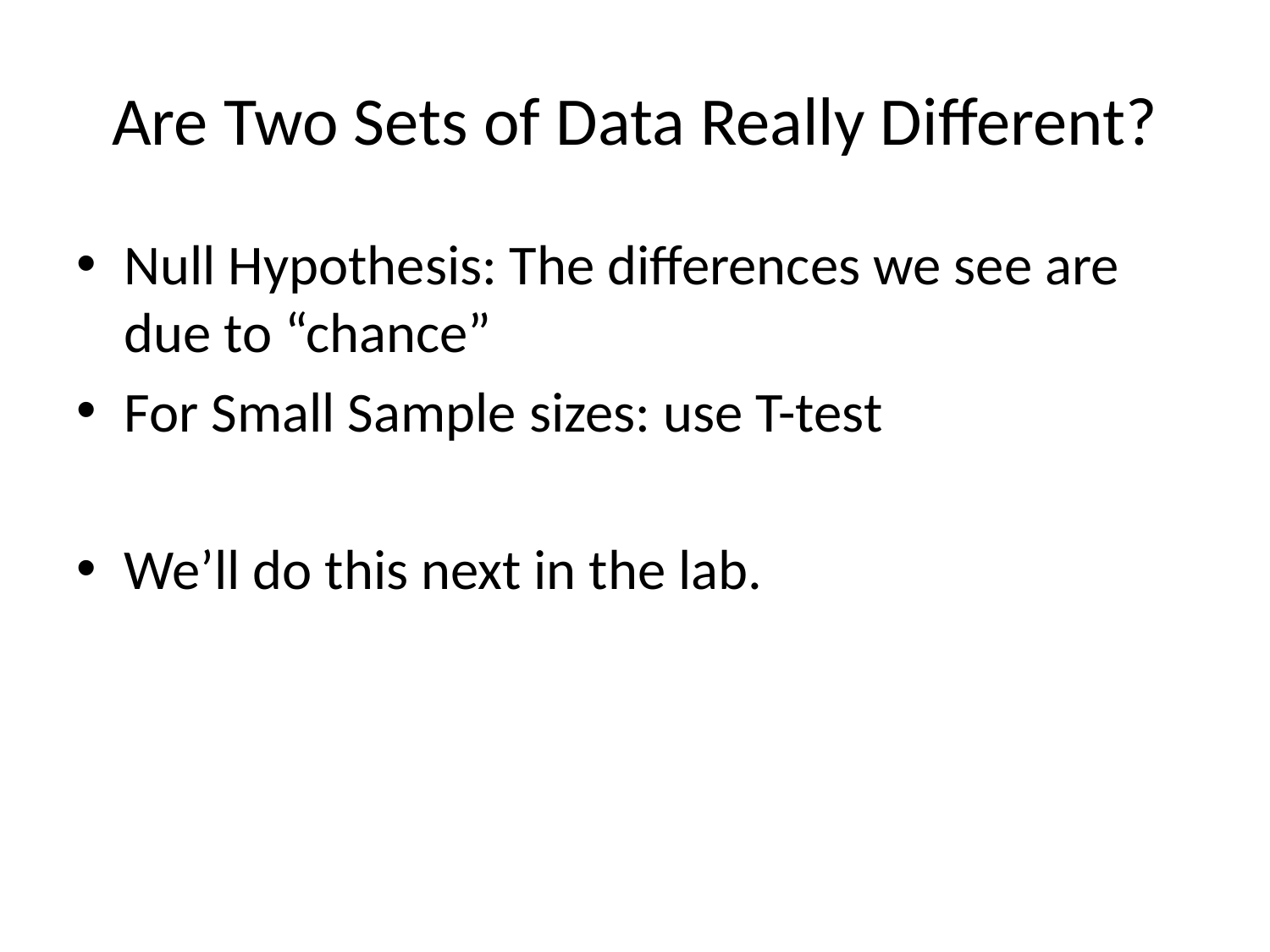

# Are Two Sets of Data Really Different?
Null Hypothesis: The differences we see are due to “chance”
For Small Sample sizes: use T-test

We’ll do this next in the lab.